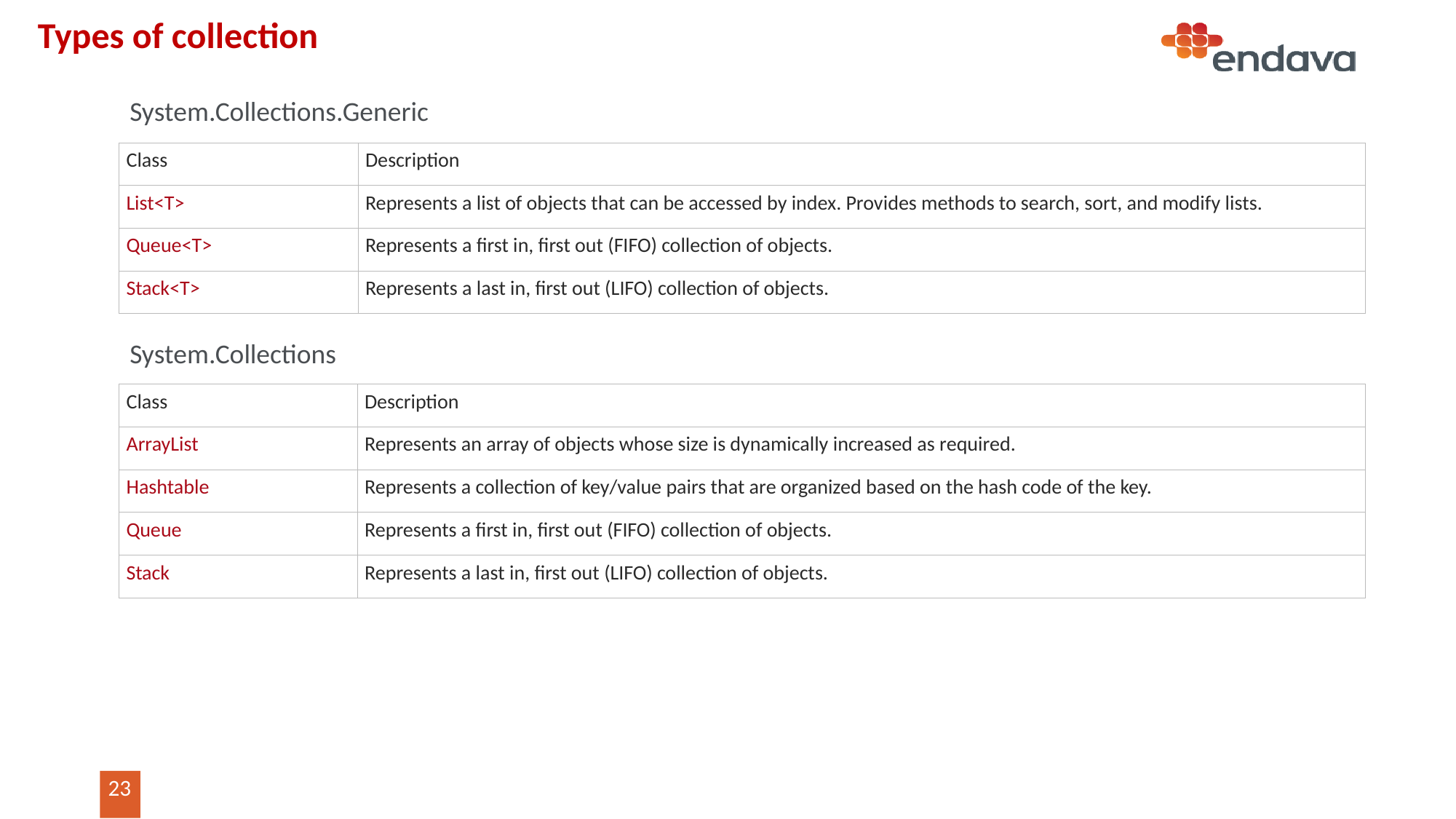

# Types of collection

System.Collections.Generic
| Class | Description |
| --- | --- |
| List<T> | Represents a list of objects that can be accessed by index. Provides methods to search, sort, and modify lists. |
| Queue<T> | Represents a first in, first out (FIFO) collection of objects. |
| Stack<T> | Represents a last in, first out (LIFO) collection of objects. |
System.Collections
| Class | Description |
| --- | --- |
| ArrayList | Represents an array of objects whose size is dynamically increased as required. |
| Hashtable | Represents a collection of key/value pairs that are organized based on the hash code of the key. |
| Queue | Represents a first in, first out (FIFO) collection of objects. |
| Stack | Represents a last in, first out (LIFO) collection of objects. |